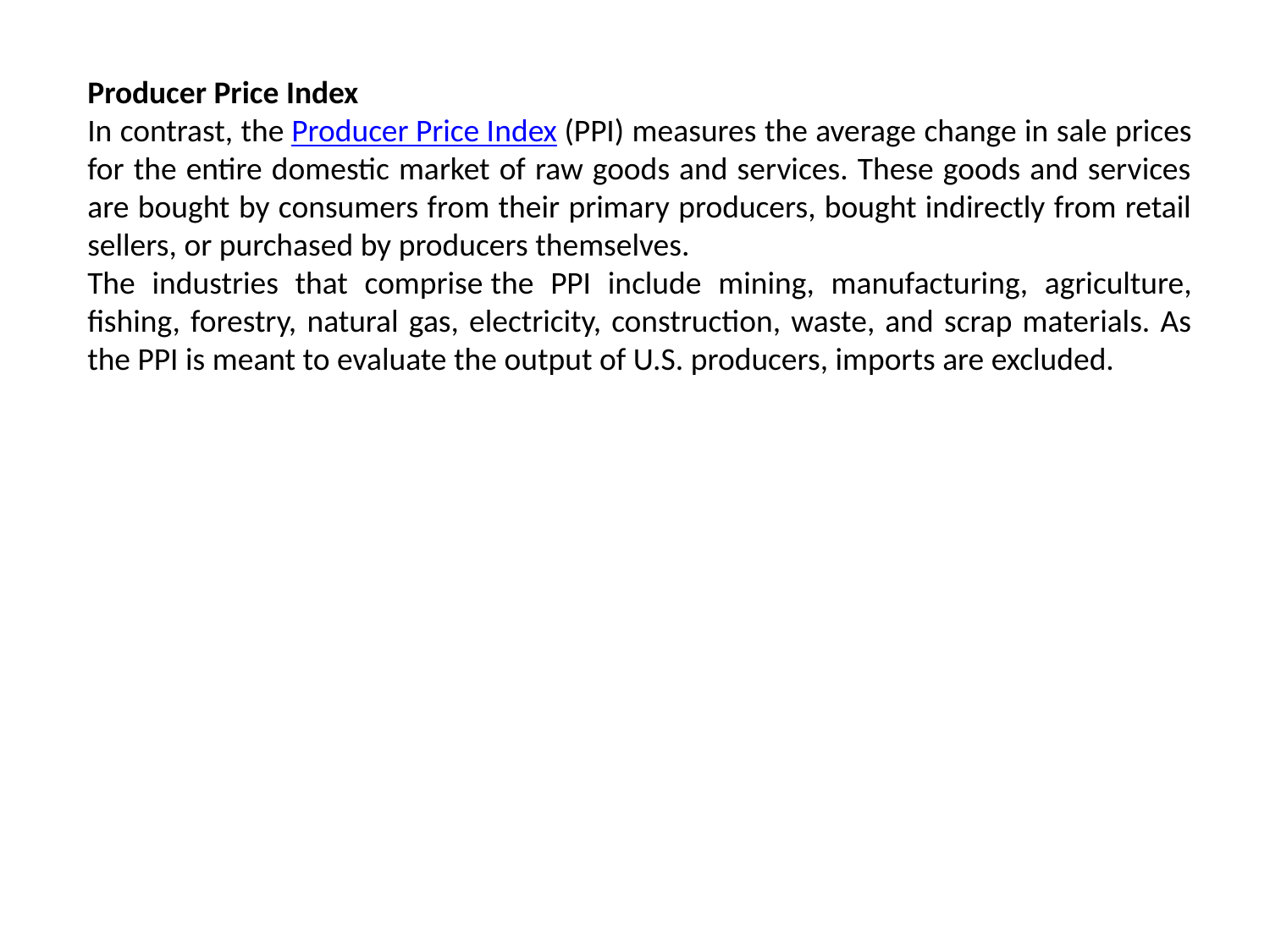

Producer Price Index
In contrast, the Producer Price Index (PPI) measures the average change in sale prices for the entire domestic market of raw goods and services. These goods and services are bought by consumers from their primary producers, bought indirectly from retail sellers, or purchased by producers themselves.
The industries that comprise the PPI include mining, manufacturing, agriculture, fishing, forestry, natural gas, electricity, construction, waste, and scrap materials. As the PPI is meant to evaluate the output of U.S. producers, imports are excluded.